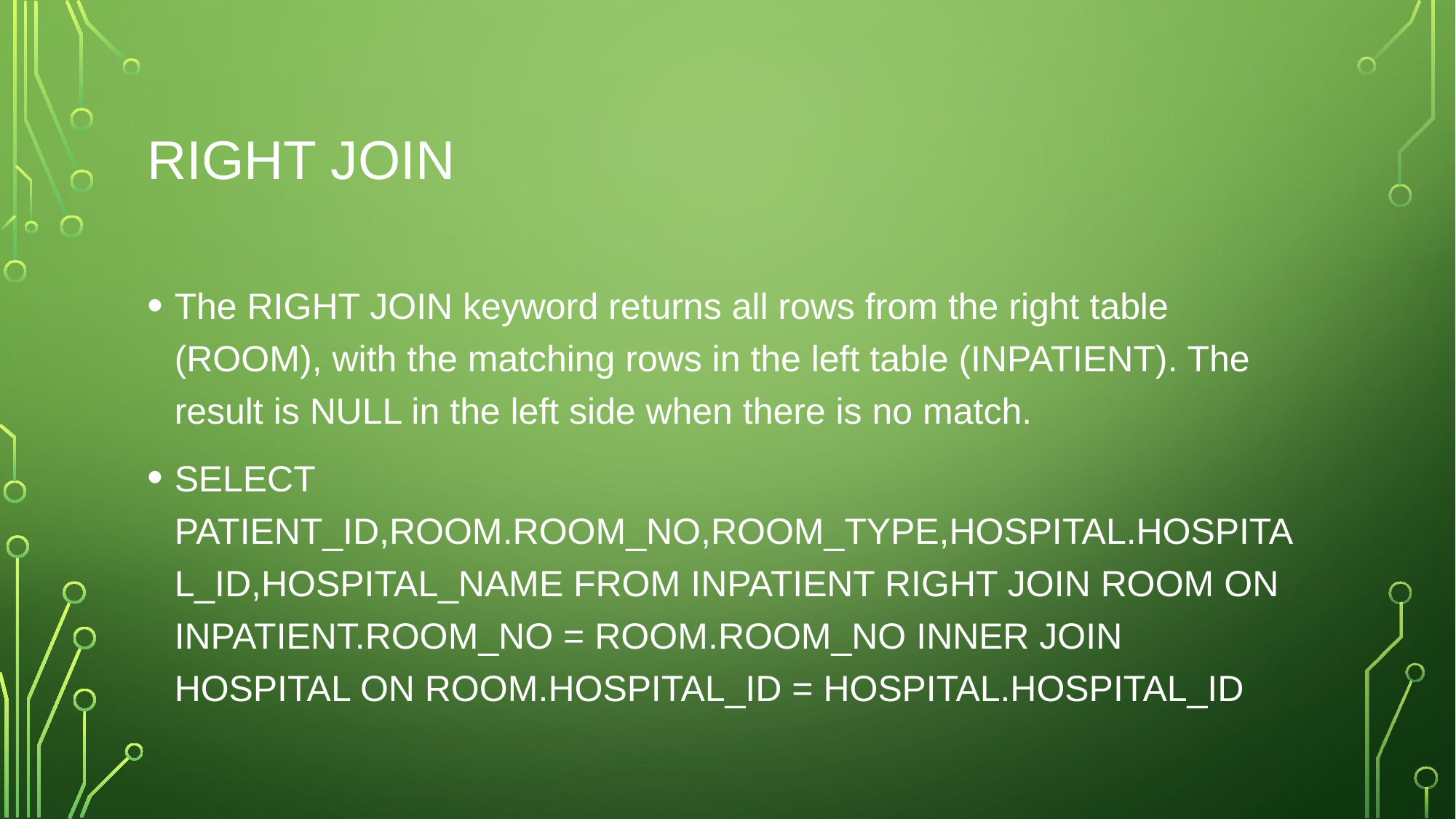

# RIGHT JOIN
The RIGHT JOIN keyword returns all rows from the right table (ROOM), with the matching rows in the left table (INPATIENT). The result is NULL in the left side when there is no match.
SELECT PATIENT_ID,ROOM.ROOM_NO,ROOM_TYPE,HOSPITAL.HOSPITAL_ID,HOSPITAL_NAME FROM INPATIENT RIGHT JOIN ROOM ON INPATIENT.ROOM_NO = ROOM.ROOM_NO INNER JOIN HOSPITAL ON ROOM.HOSPITAL_ID = HOSPITAL.HOSPITAL_ID